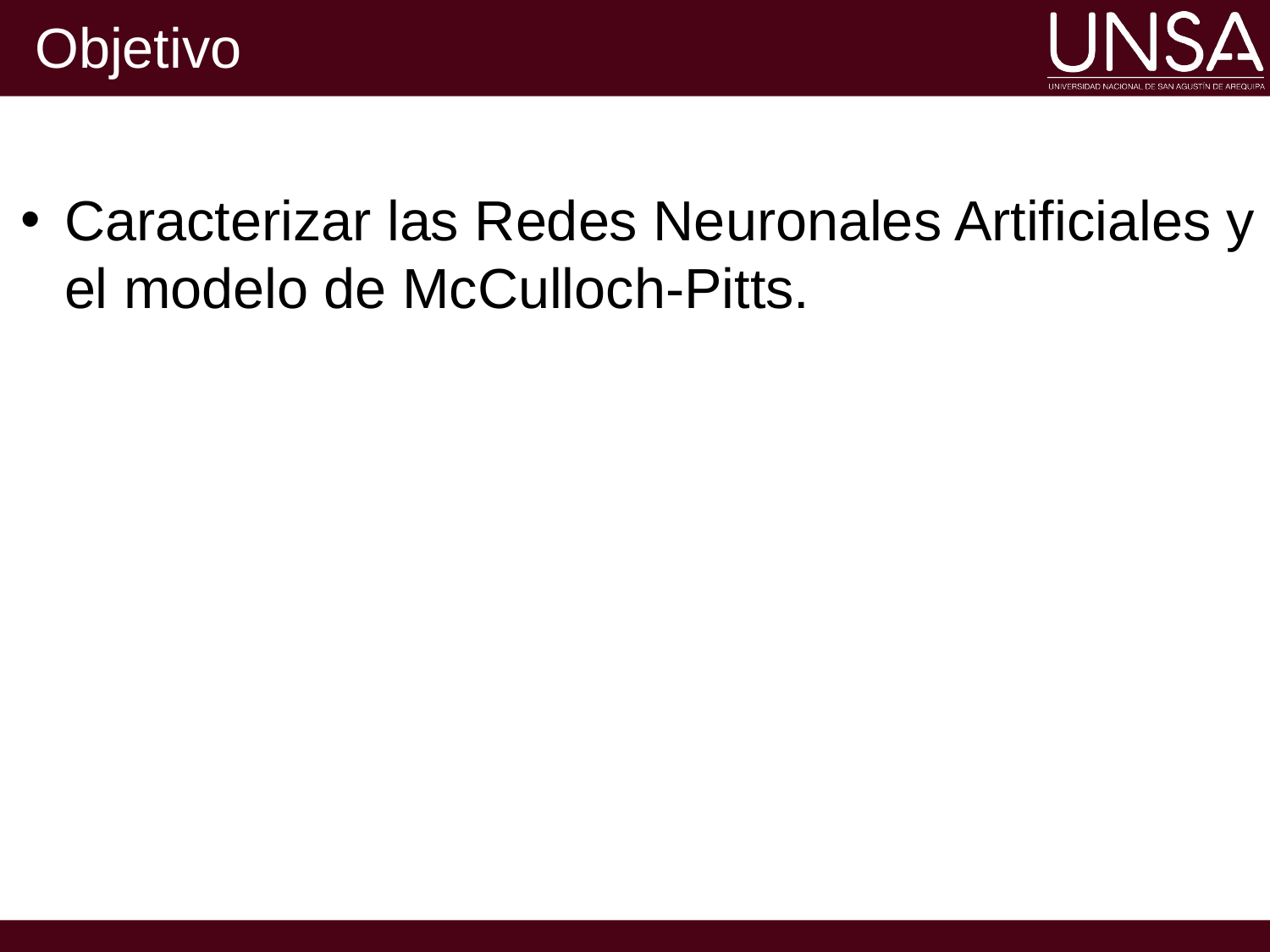

# Objetivo

Caracterizar las Redes Neuronales Artificiales y el modelo de McCulloch-Pitts.